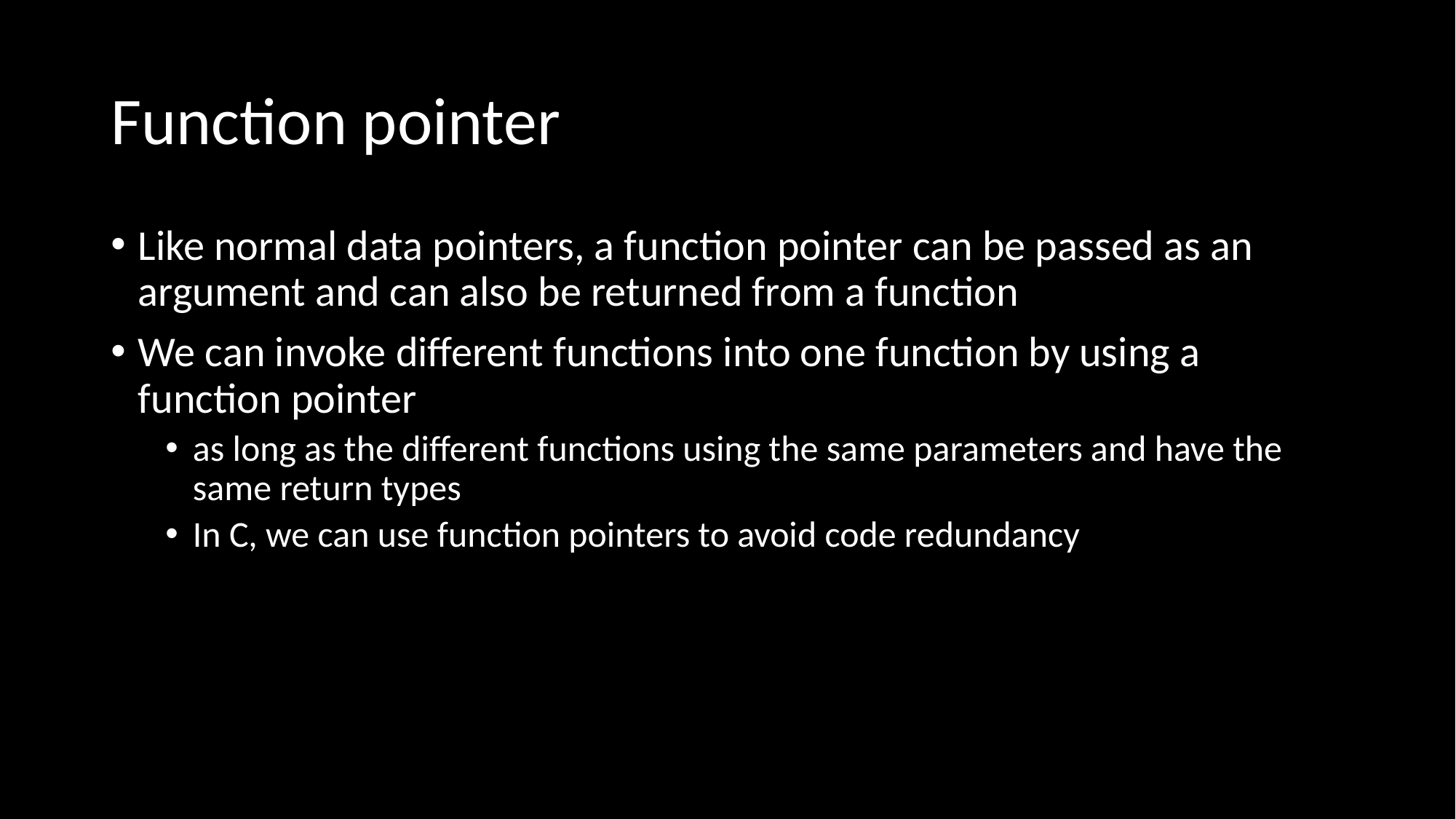

# Function pointer
Like normal data pointers, a function pointer can be passed as an argument and can also be returned from a function
We can invoke different functions into one function by using a function pointer
as long as the different functions using the same parameters and have the same return types
In C, we can use function pointers to avoid code redundancy